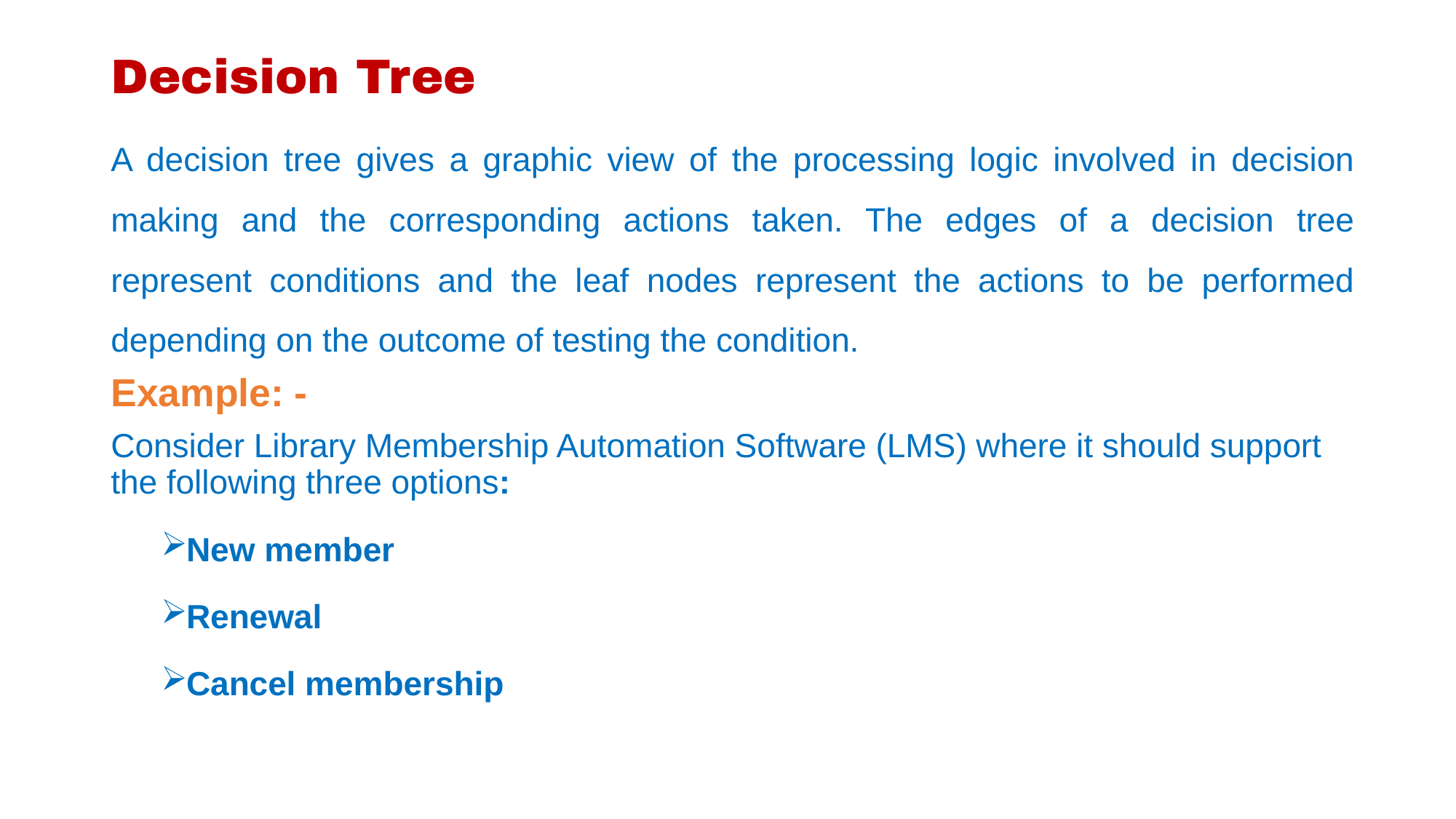

# Decision Tree
A decision tree gives a graphic view of the processing logic involved in decision making and the corresponding actions taken. The edges of a decision tree represent conditions and the leaf nodes represent the actions to be performed depending on the outcome of testing the condition.
Example: -
Consider Library Membership Automation Software (LMS) where it should support the following three options:
New member
Renewal
Cancel membership